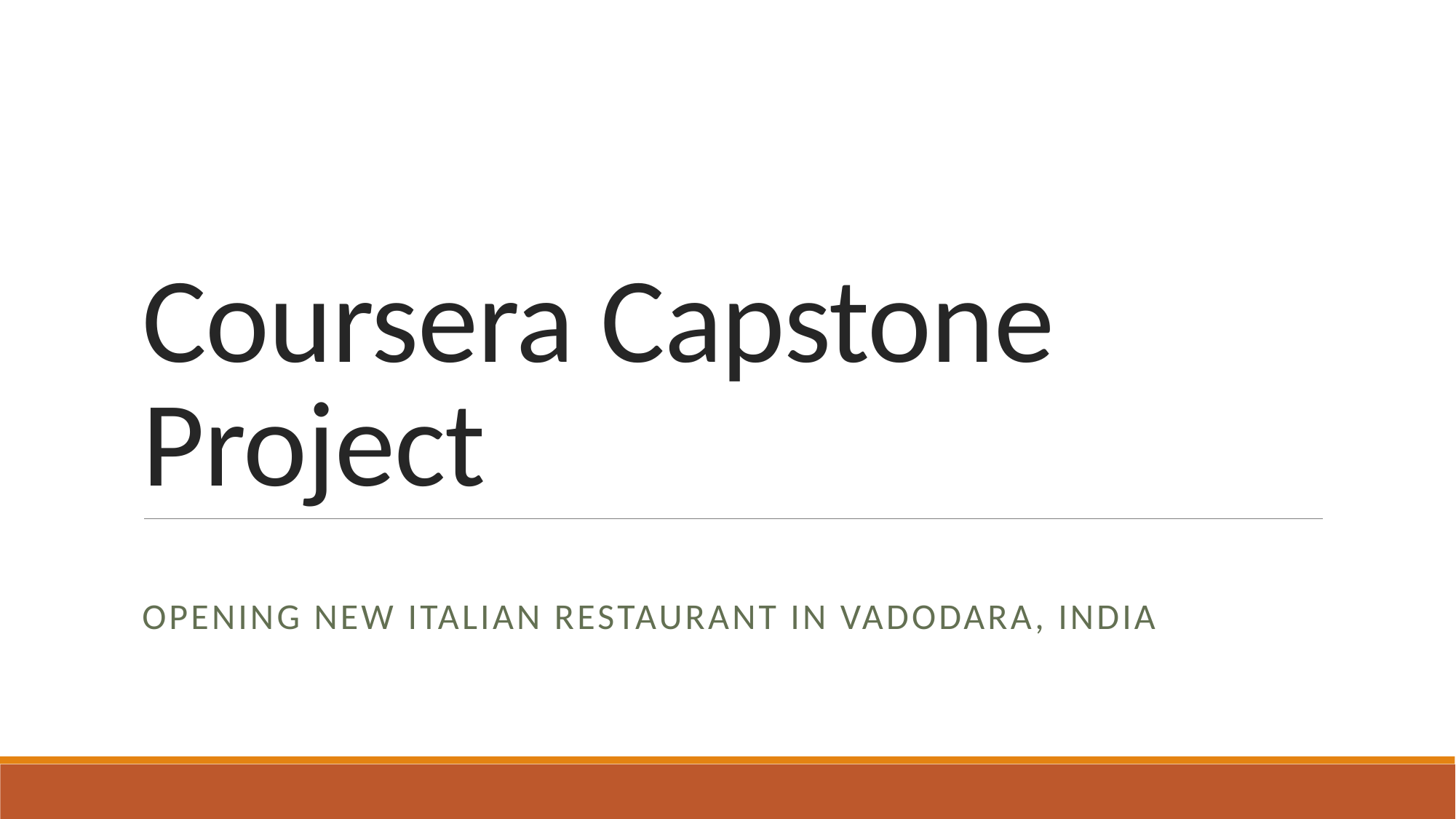

# Coursera Capstone Project

Opening new Italian Restaurant in Vadodara, India